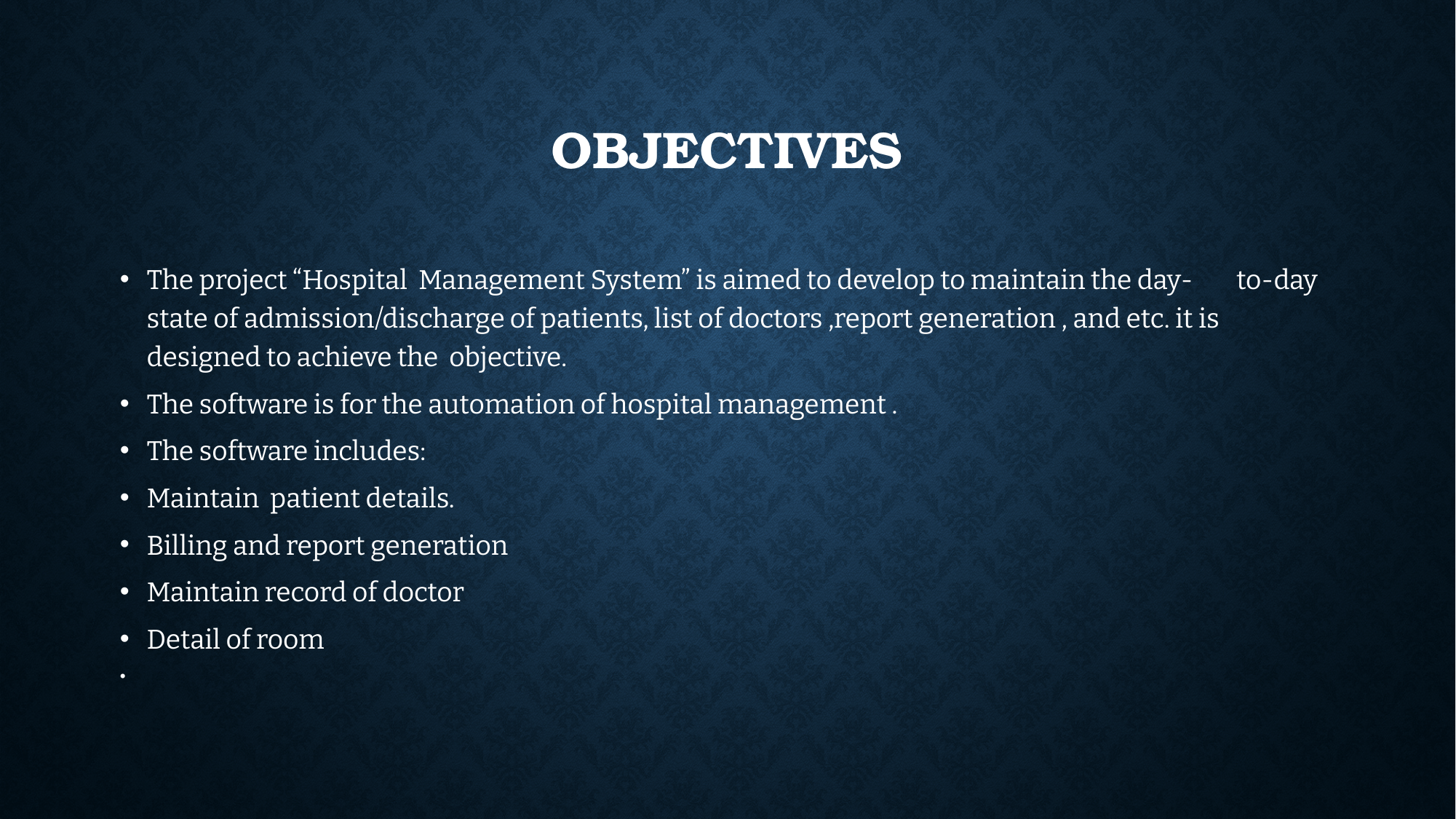

# objectives
The project “Hospital  Management System” is aimed to develop to maintain the day-        to-day state of admission/discharge of patients, list of doctors ,report generation , and etc. it is designed to achieve the  objective.
The software is for the automation of hospital management .
The software includes:
Maintain  patient details.
Billing and report generation
Maintain record of doctor
Detail of room